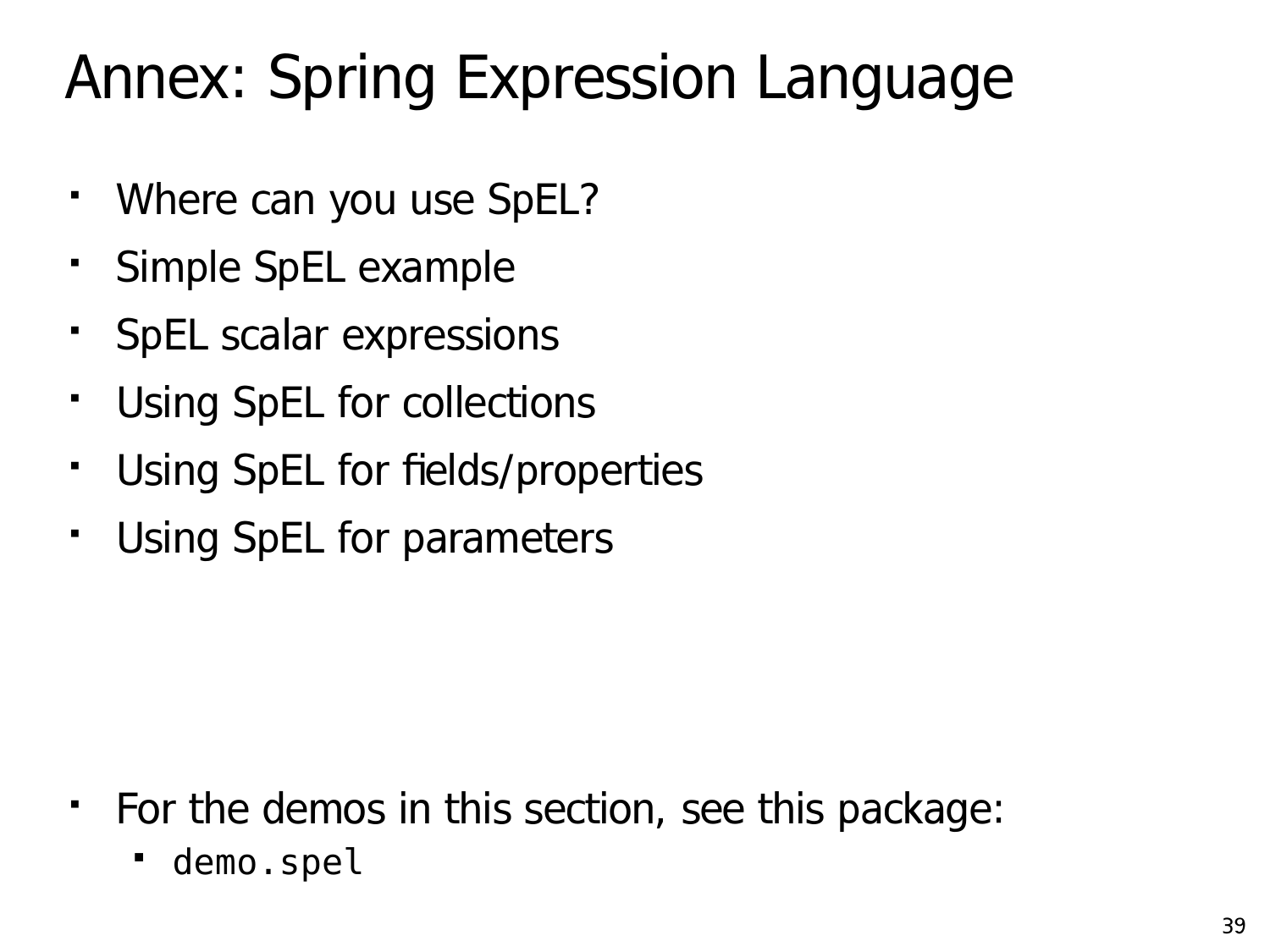

# Annex: Spring Expression Language
Where can you use SpEL?
Simple SpEL example
SpEL scalar expressions
Using SpEL for collections
Using SpEL for fields/properties
Using SpEL for parameters

For the demos in this section, see this package:
demo.spel

39